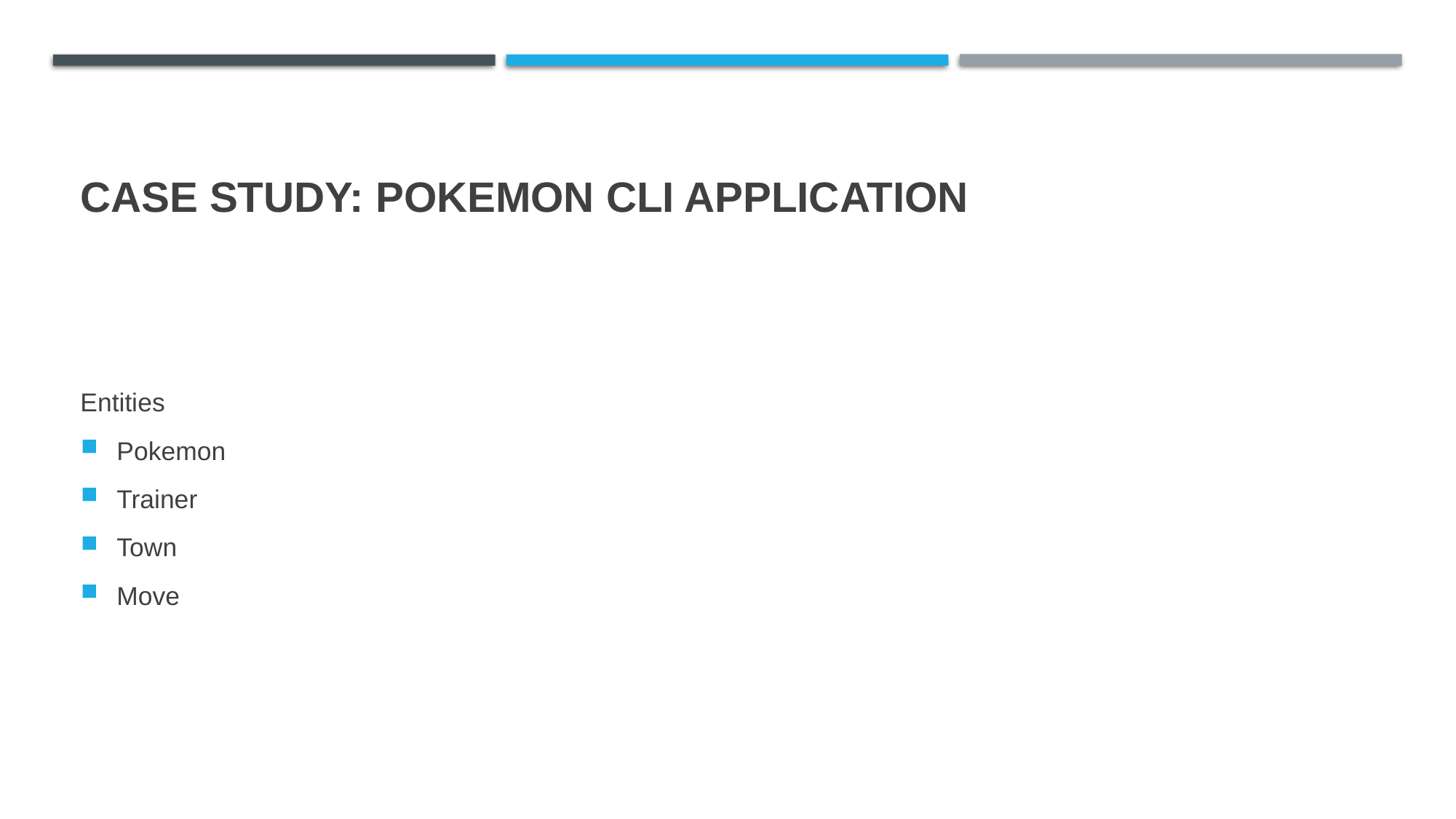

# Case study: Pokemon CLI Application
Entities
Pokemon
Trainer
Town
Move